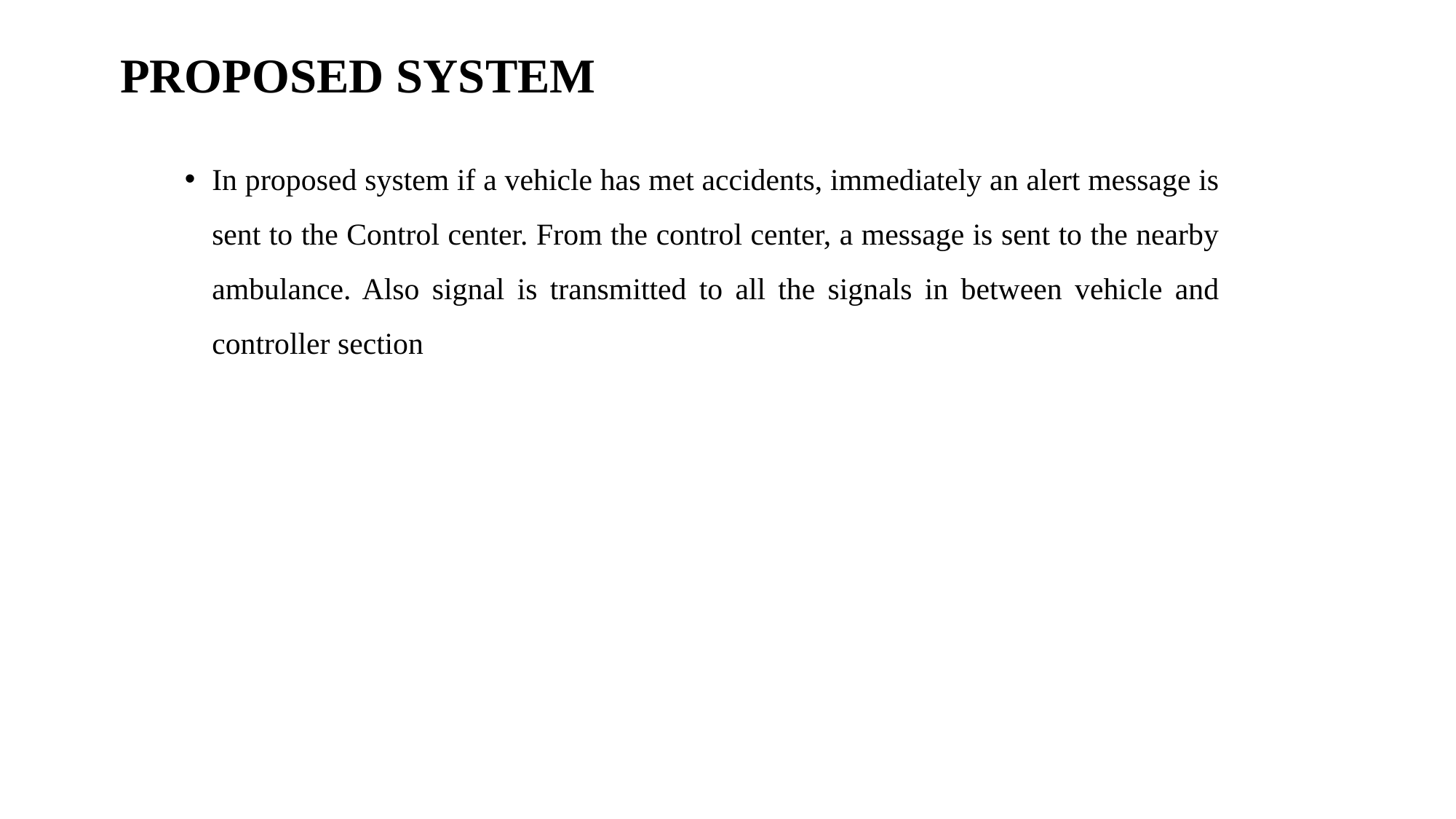

# PROPOSED SYSTEM
In proposed system if a vehicle has met accidents, immediately an alert message is sent to the Control center. From the control center, a message is sent to the nearby ambulance. Also signal is transmitted to all the signals in between vehicle and controller section